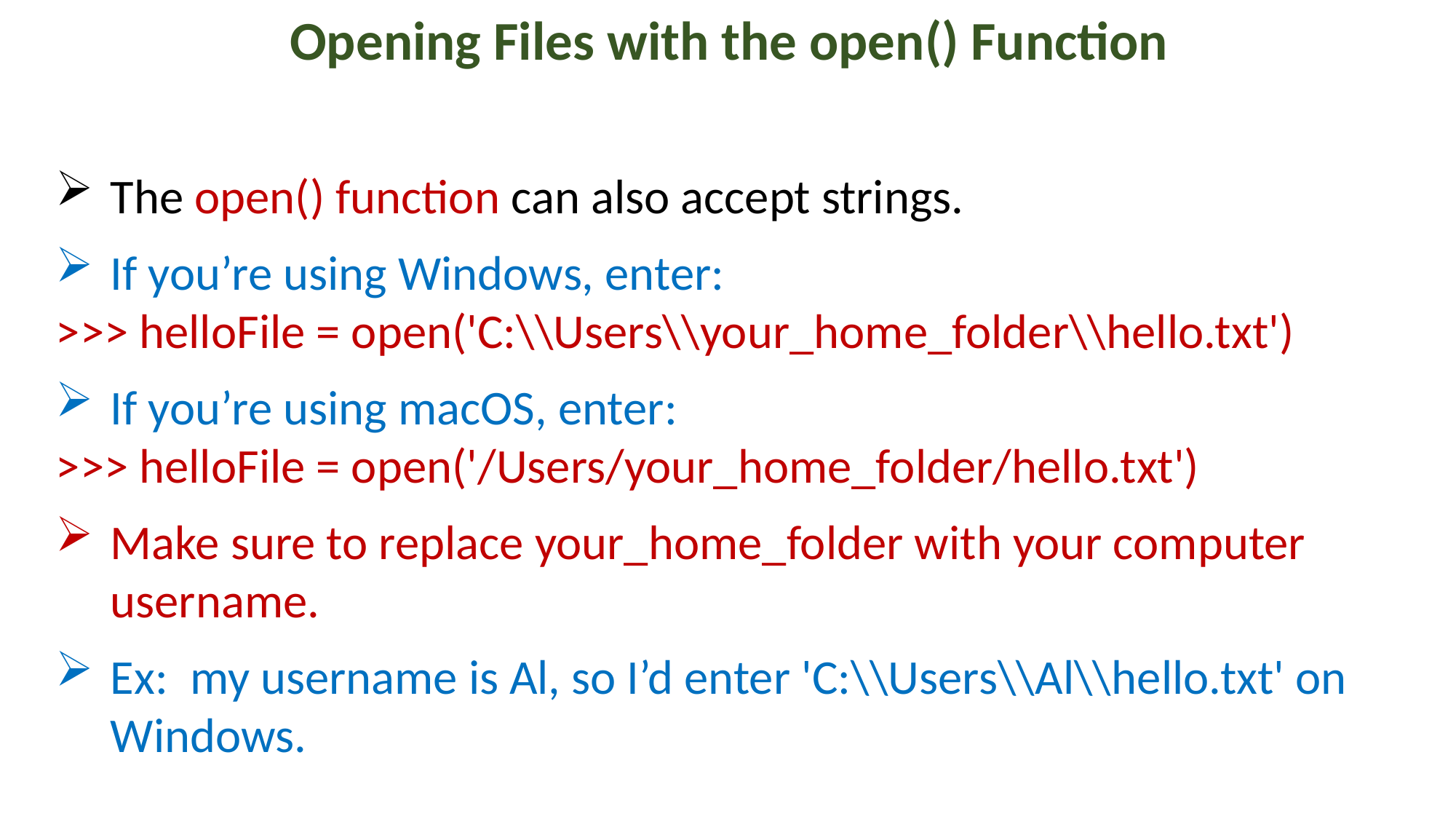

Opening Files with the open() Function
The open() function can also accept strings.
If you’re using Windows, enter:
>>> helloFile = open('C:\\Users\\your_home_folder\\hello.txt')
If you’re using macOS, enter:
>>> helloFile = open('/Users/your_home_folder/hello.txt')
Make sure to replace your_home_folder with your computer username.
Ex:  my username is Al, so I’d enter 'C:\\Users\\Al\\hello.txt' on Windows.